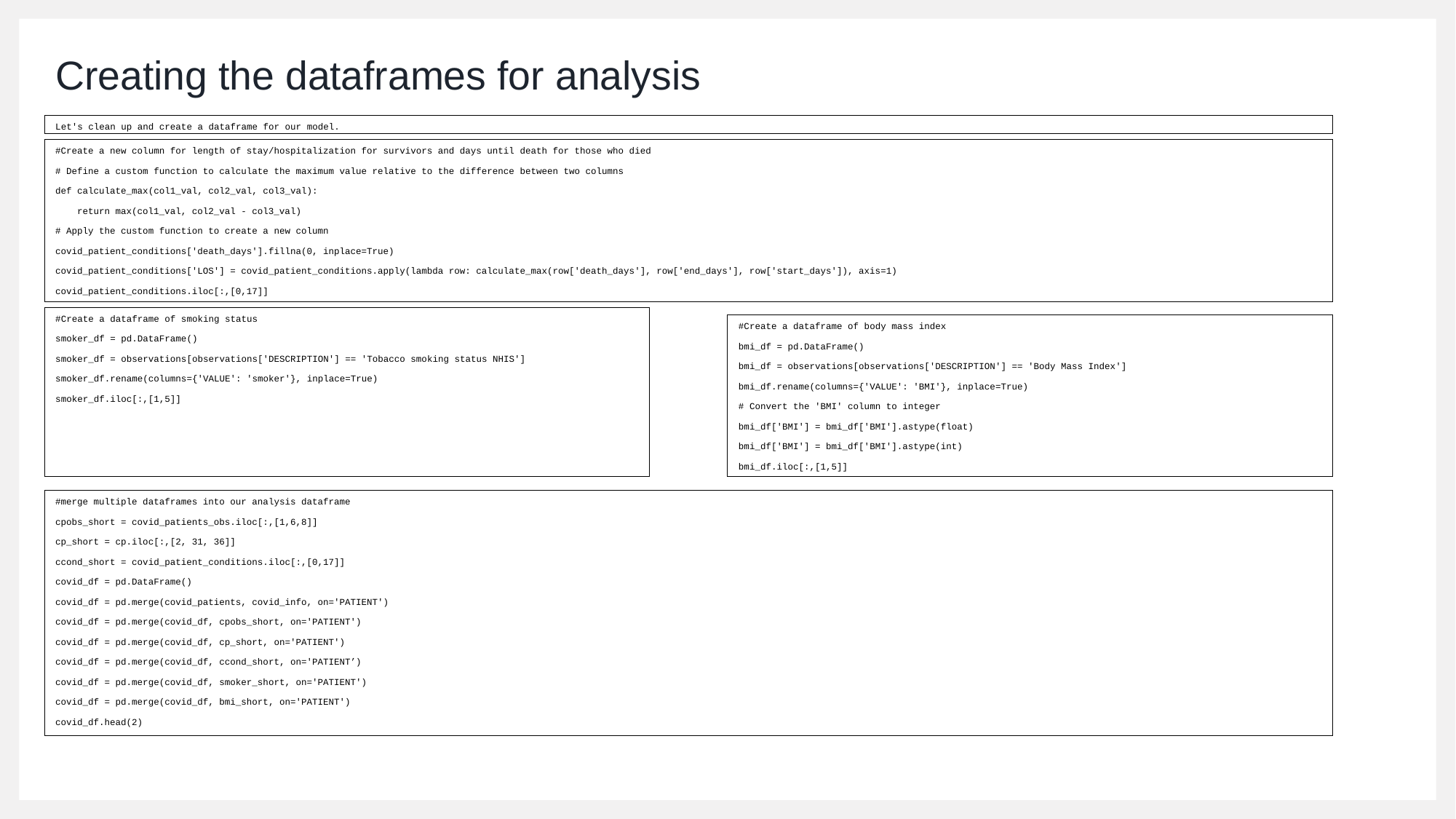

# Creating the dataframes for analysis
Let's clean up and create a dataframe for our model.
#Create a new column for length of stay/hospitalization for survivors and days until death for those who died
# Define a custom function to calculate the maximum value relative to the difference between two columns
def calculate_max(col1_val, col2_val, col3_val):
    return max(col1_val, col2_val - col3_val)
# Apply the custom function to create a new column
covid_patient_conditions['death_days'].fillna(0, inplace=True)
covid_patient_conditions['LOS'] = covid_patient_conditions.apply(lambda row: calculate_max(row['death_days'], row['end_days'], row['start_days']), axis=1)
covid_patient_conditions.iloc[:,[0,17]]
#Create a dataframe of smoking status
smoker_df = pd.DataFrame()
smoker_df = observations[observations['DESCRIPTION'] == 'Tobacco smoking status NHIS']
smoker_df.rename(columns={'VALUE': 'smoker'}, inplace=True)
smoker_df.iloc[:,[1,5]]
#Create a dataframe of body mass index
bmi_df = pd.DataFrame()
bmi_df = observations[observations['DESCRIPTION'] == 'Body Mass Index']
bmi_df.rename(columns={'VALUE': 'BMI'}, inplace=True)
# Convert the 'BMI' column to integer
bmi_df['BMI'] = bmi_df['BMI'].astype(float)
bmi_df['BMI'] = bmi_df['BMI'].astype(int)
bmi_df.iloc[:,[1,5]]
#merge multiple dataframes into our analysis dataframe
cpobs_short = covid_patients_obs.iloc[:,[1,6,8]]
cp_short = cp.iloc[:,[2, 31, 36]]
ccond_short = covid_patient_conditions.iloc[:,[0,17]]
covid_df = pd.DataFrame()
covid_df = pd.merge(covid_patients, covid_info, on='PATIENT')
covid_df = pd.merge(covid_df, cpobs_short, on='PATIENT')
covid_df = pd.merge(covid_df, cp_short, on='PATIENT')
covid_df = pd.merge(covid_df, ccond_short, on='PATIENT’)
covid_df = pd.merge(covid_df, smoker_short, on='PATIENT')
covid_df = pd.merge(covid_df, bmi_short, on='PATIENT')
covid_df.head(2)